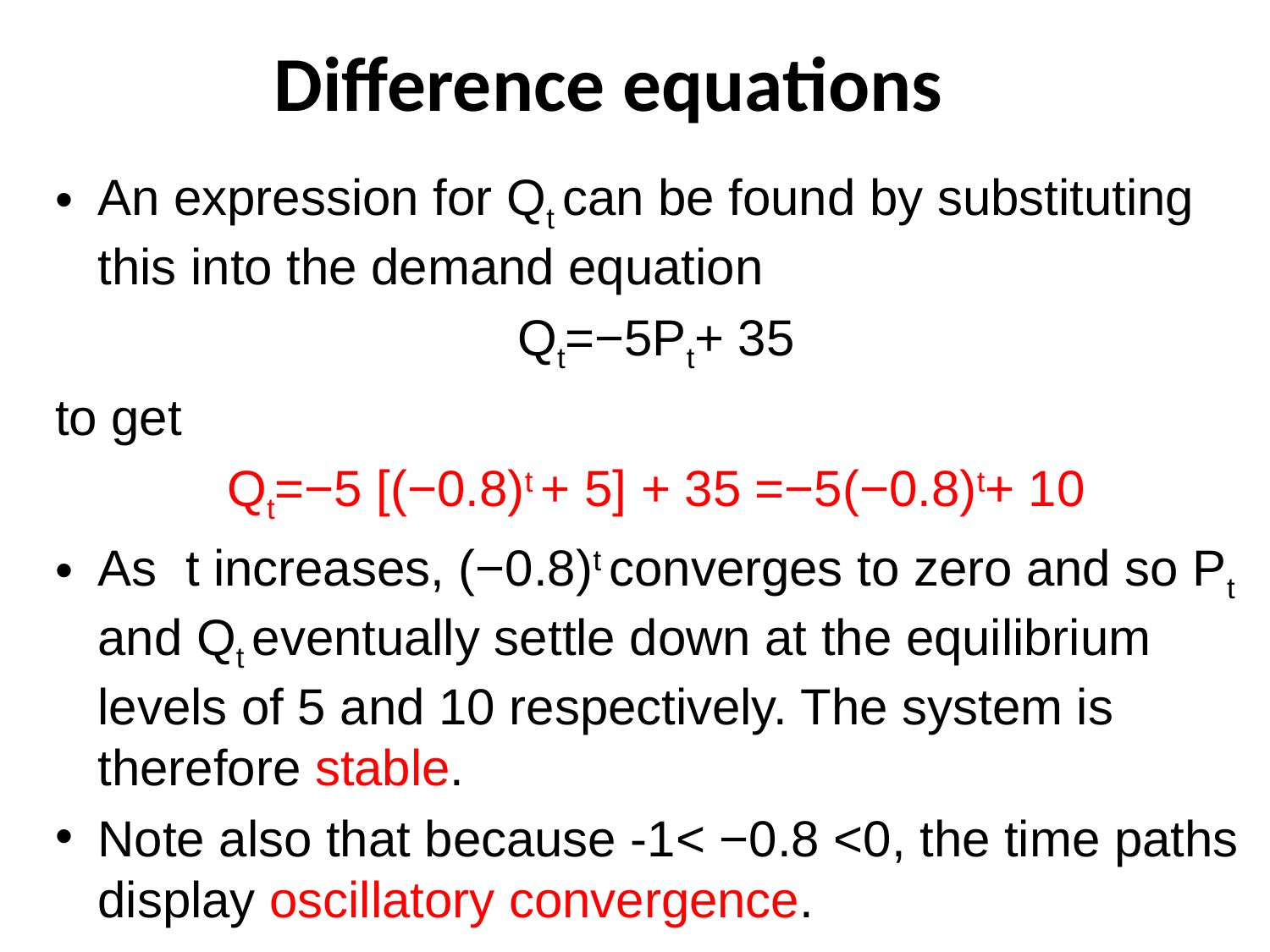

# Difference equations
An expression for Qt can be found by substituting this into the demand equation
Qt=−5Pt+ 35
to get
Qt=−5 [(−0.8)t + 5] + 35 =−5(−0.8)t+ 10
As  t increases, (−0.8)t converges to zero and so Pt and Qt eventually settle down at the equilibrium levels of 5 and 10 respectively. The system is therefore stable.
Note also that because -1< −0.8 <0, the time paths display oscillatory convergence.